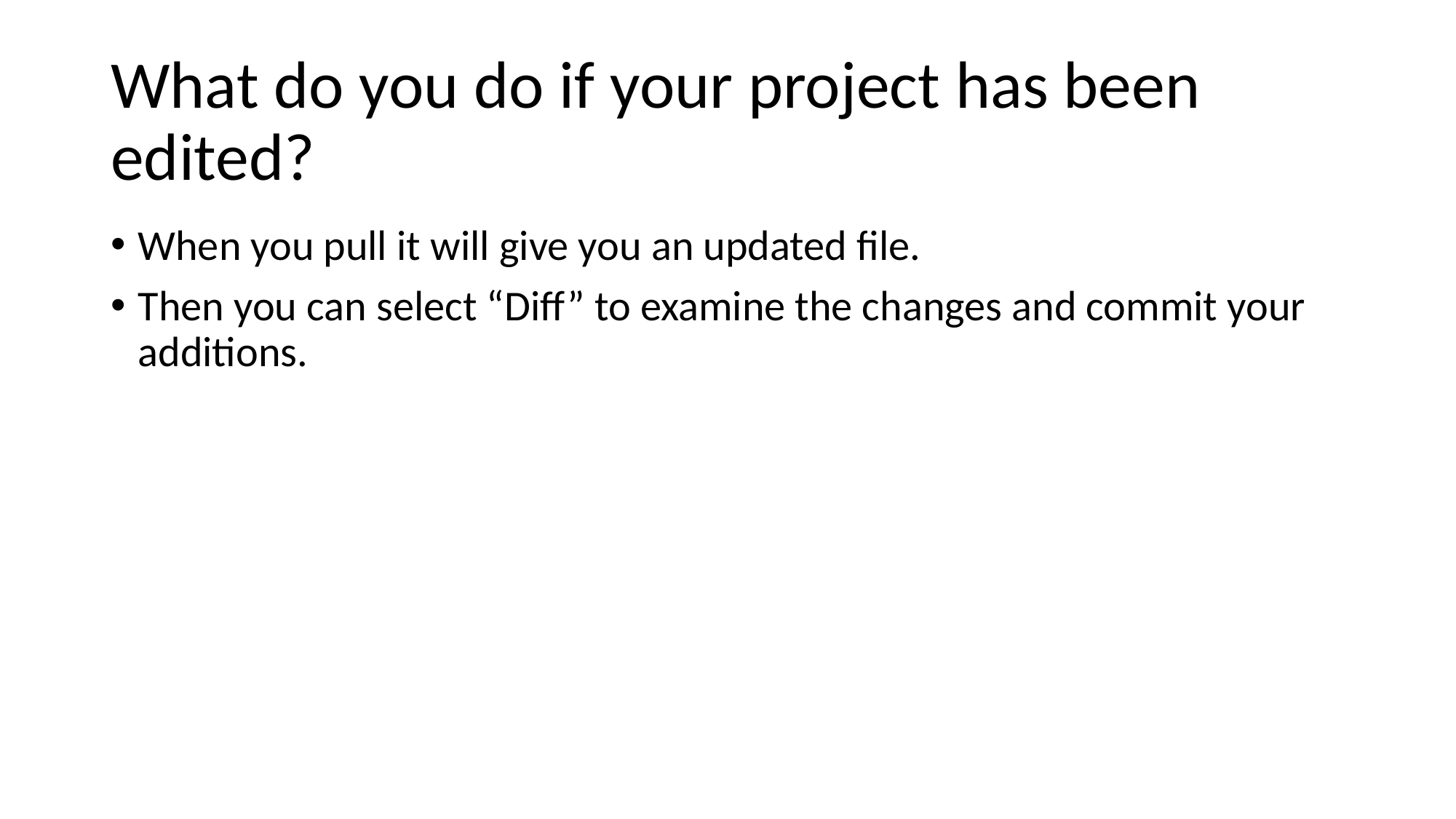

What do you do if your project has been edited?
When you pull it will give you an updated file.
Then you can select “Diff” to examine the changes and commit your additions.